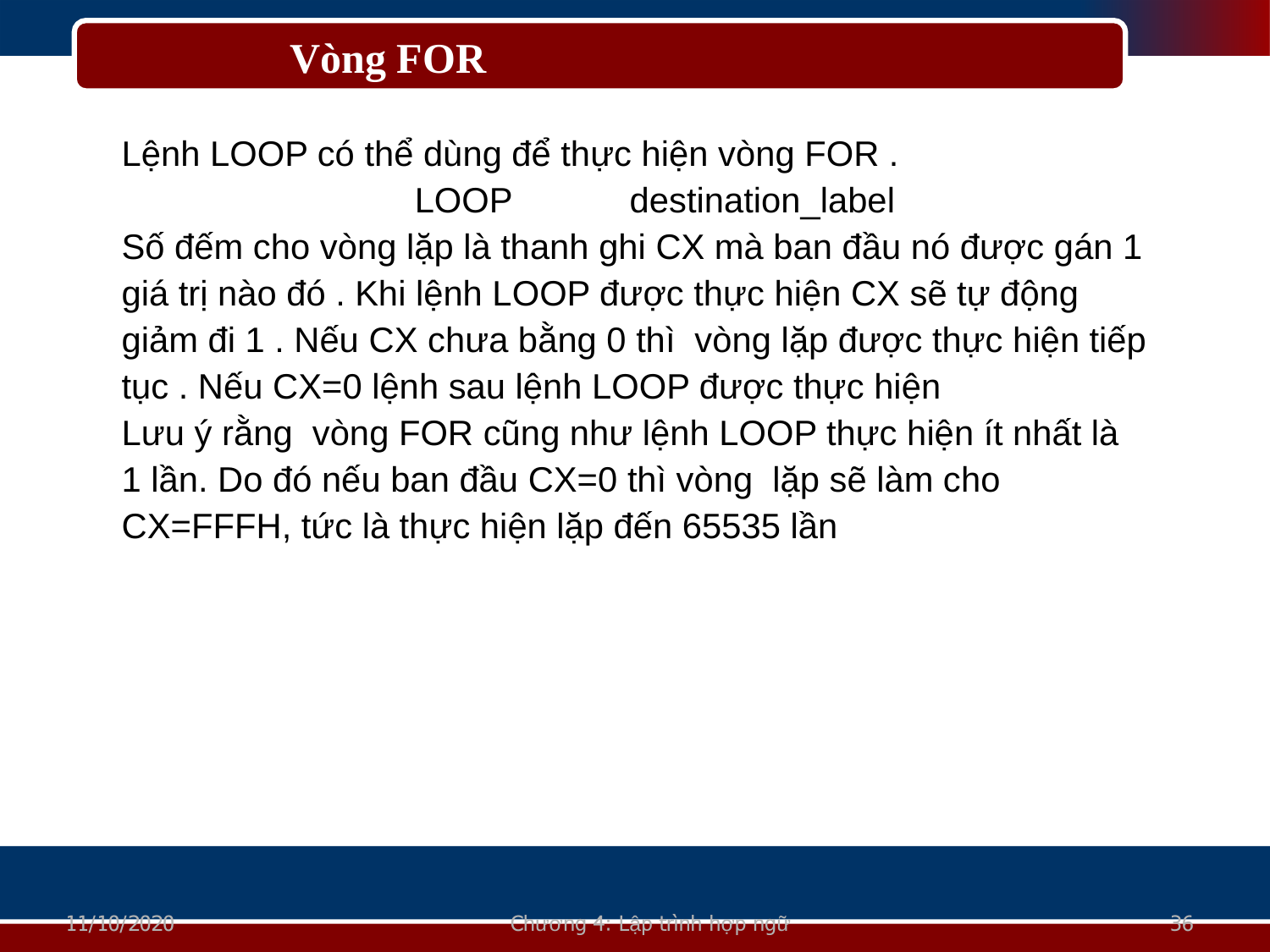

Vòng FOR
Lệnh LOOP có thể dùng để thực hiện vòng FOR .
		    LOOP	destination_label
Số đếm cho vòng lặp là thanh ghi CX mà ban đầu nó được gán 1 giá trị nào đó . Khi lệnh LOOP được thực hiện CX sẽ tự động giảm đi 1 . Nếu CX chưa bằng 0 thì  vòng lặp được thực hiện tiếp tục . Nếu CX=0 lệnh sau lệnh LOOP được thực hiện
Lưu ý rằng  vòng FOR cũng như lệnh LOOP thực hiện ít nhất là 1 lần. Do đó nếu ban đầu CX=0 thì vòng  lặp sẽ làm cho CX=FFFH, tức là thực hiện lặp đến 65535 lần
11/10/2020
Chương 4: Lập trình hợp ngữ
36